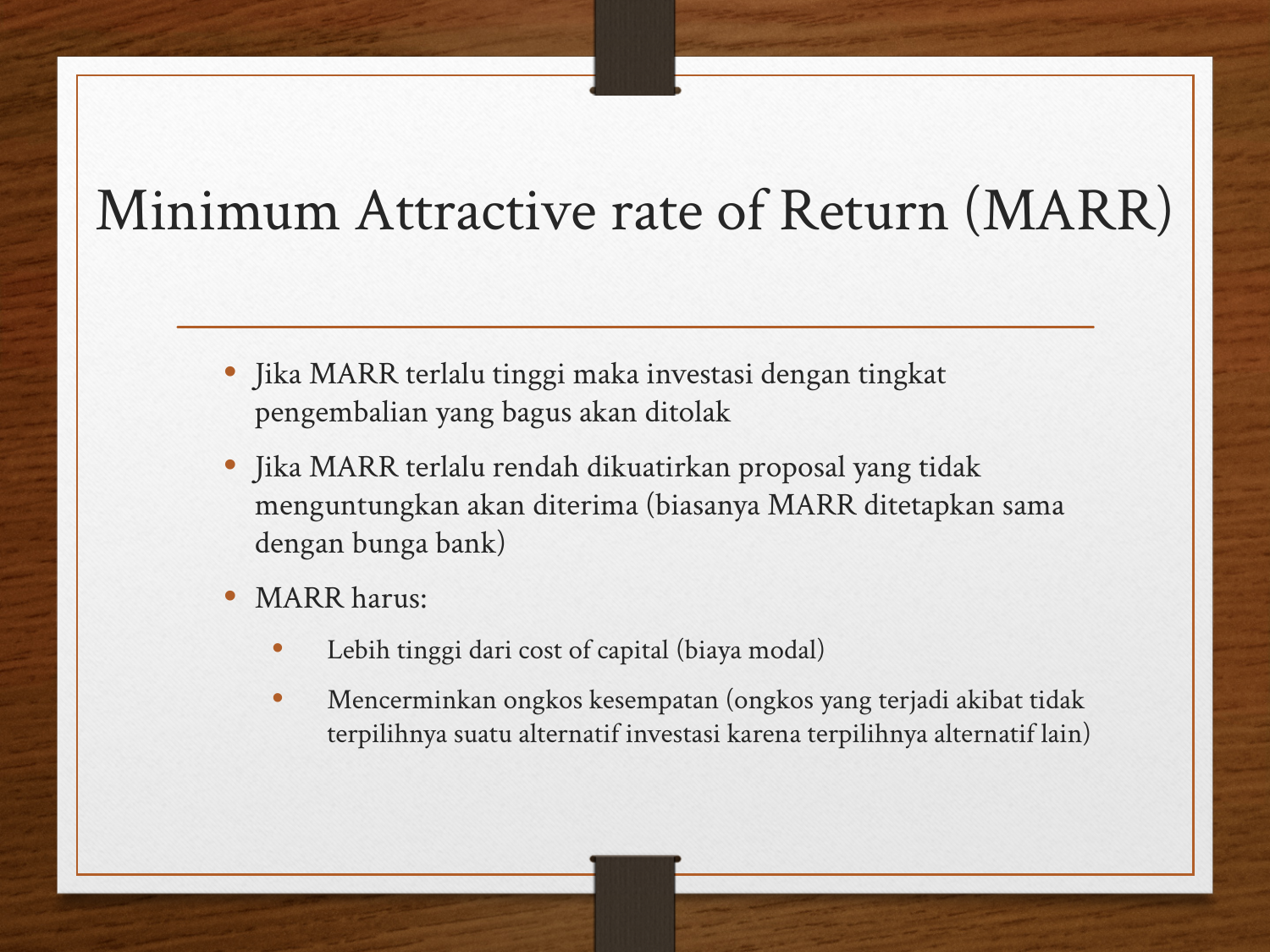

# Minimum Attractive rate of Return (MARR)
Jika MARR terlalu tinggi maka investasi dengan tingkat pengembalian yang bagus akan ditolak
Jika MARR terlalu rendah dikuatirkan proposal yang tidak menguntungkan akan diterima (biasanya MARR ditetapkan sama dengan bunga bank)
MARR harus:
Lebih tinggi dari cost of capital (biaya modal)
Mencerminkan ongkos kesempatan (ongkos yang terjadi akibat tidak terpilihnya suatu alternatif investasi karena terpilihnya alternatif lain)